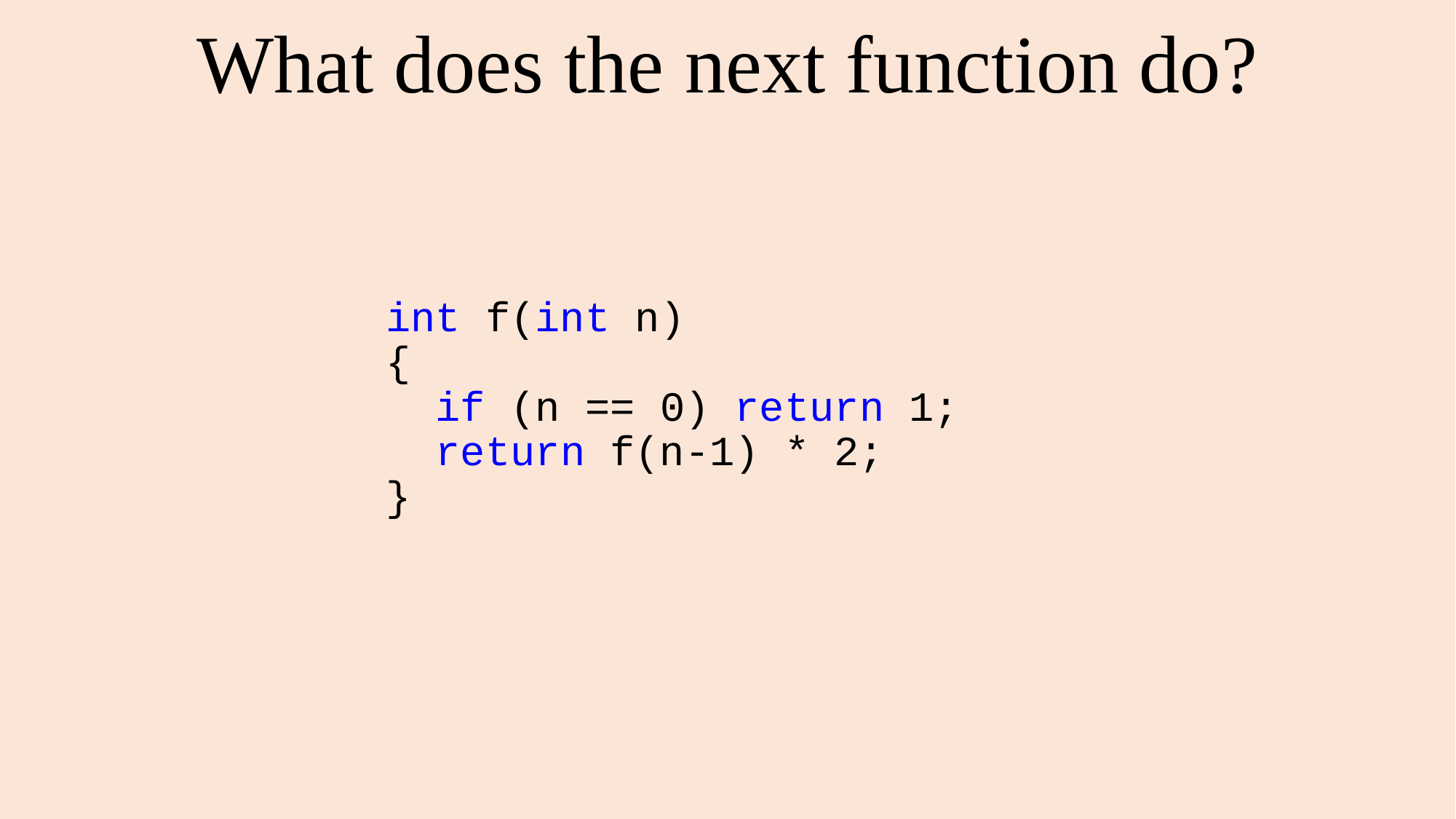

# What does the next function do?

int f(int n)
{
  if (n == 0) return 1;
  return f(n-1) * 2;
}